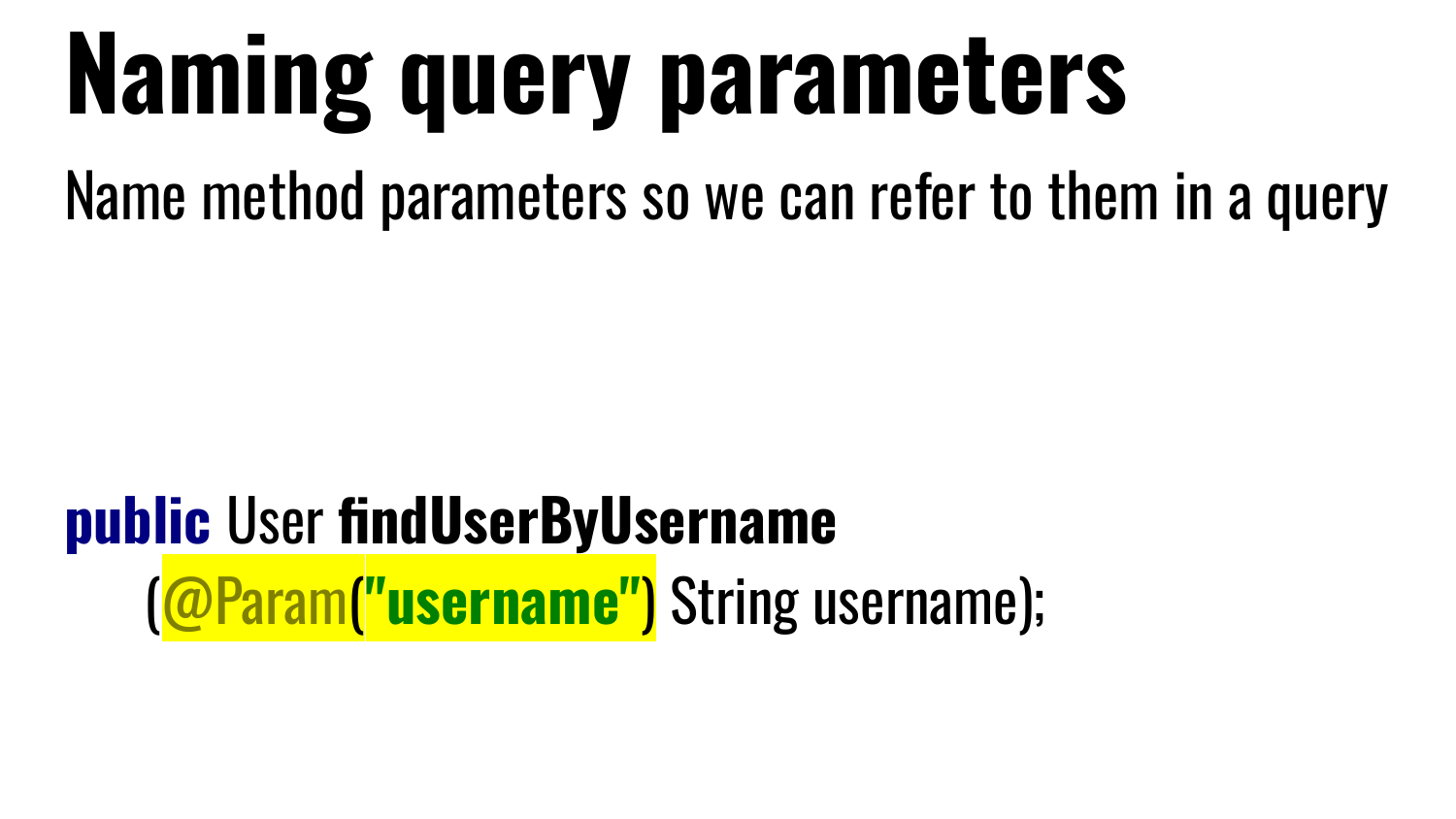

# Naming query parameters
Name method parameters so we can refer to them in a query

public User findUserByUsername
      (@Param("username") String username);